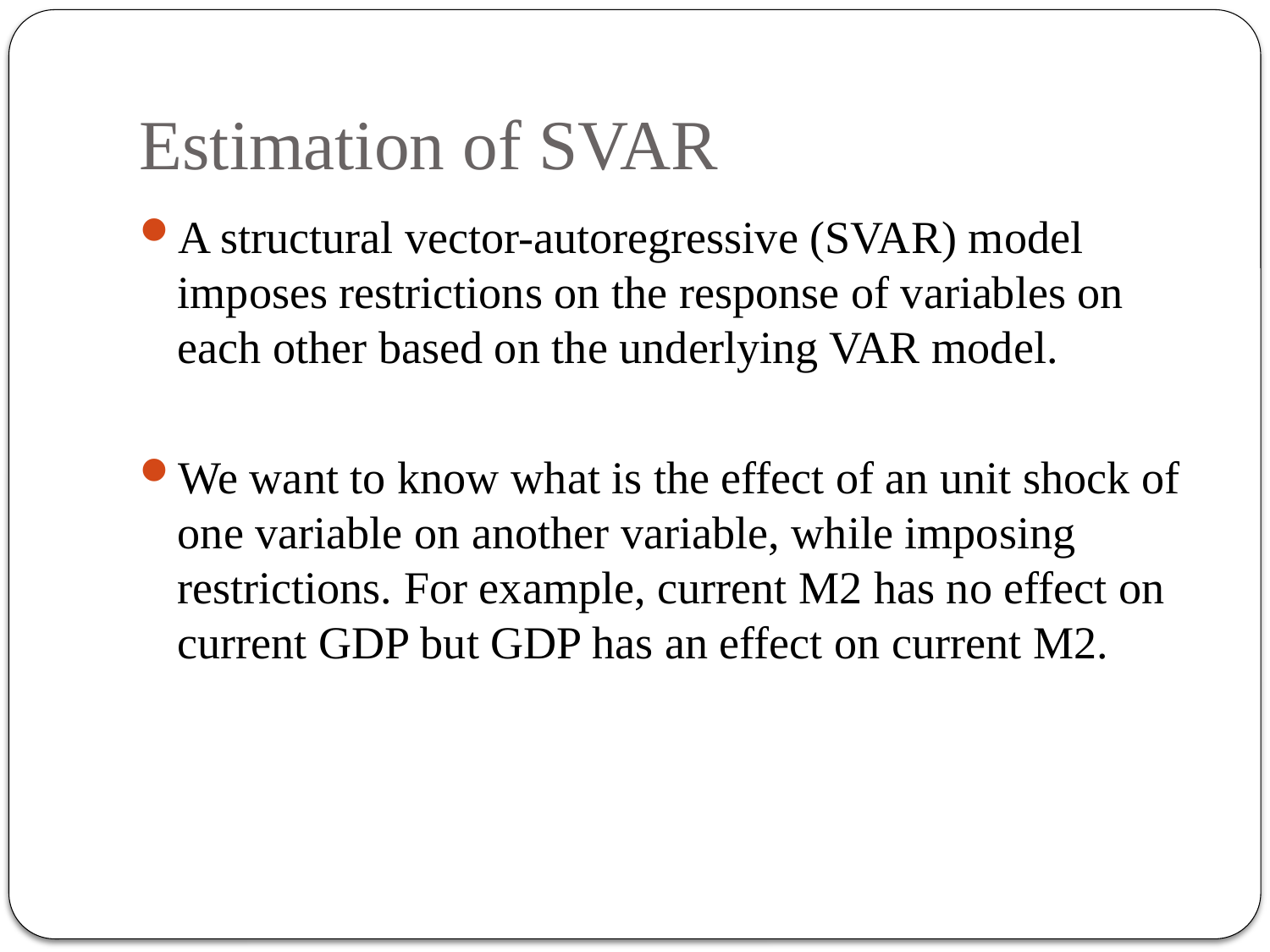

# Estimation of SVAR
A structural vector-autoregressive (SVAR) model imposes restrictions on the response of variables on each other based on the underlying VAR model.

We want to know what is the effect of an unit shock of one variable on another variable, while imposing restrictions. For example, current M2 has no effect on current GDP but GDP has an effect on current M2.